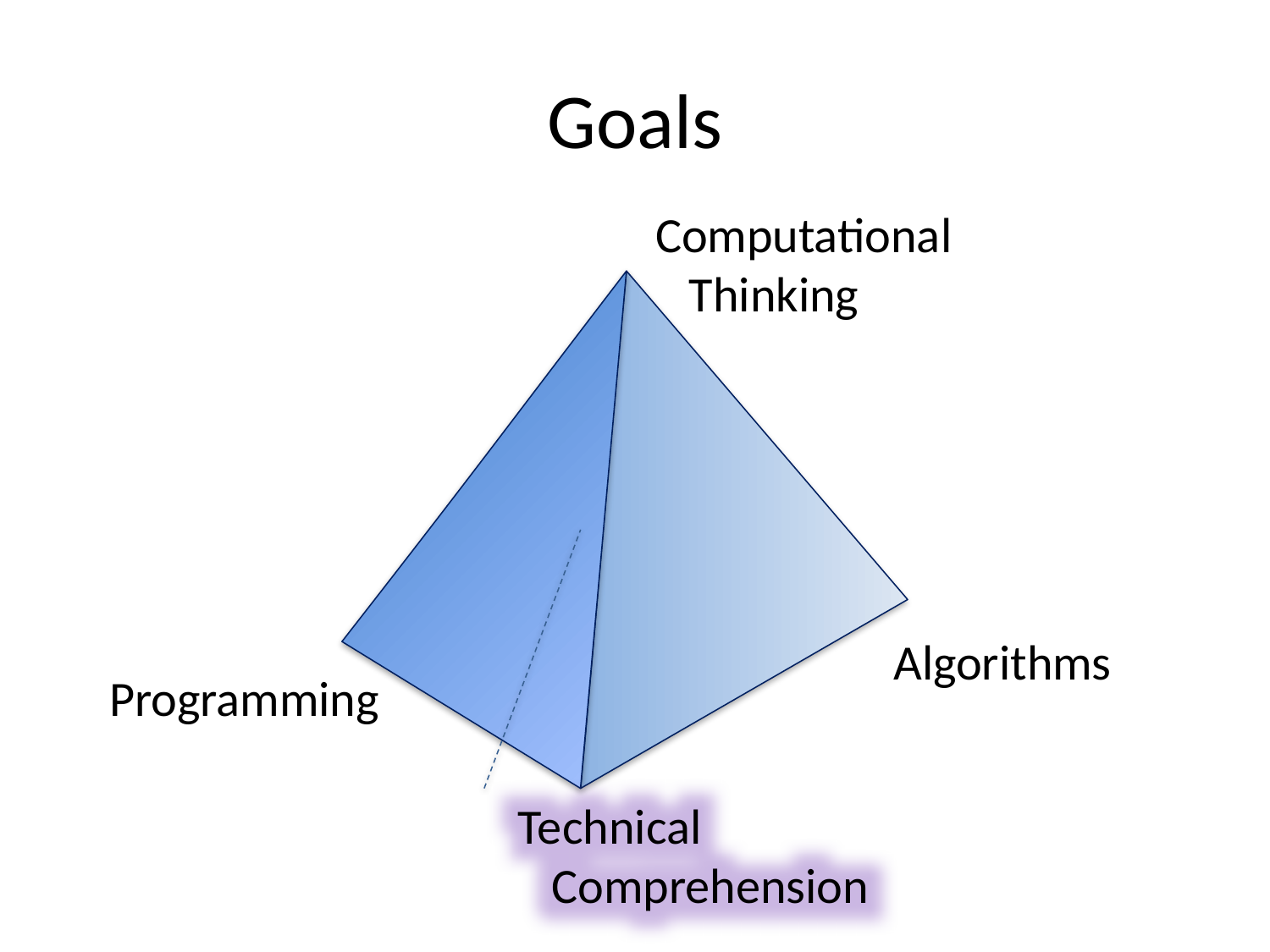

# Goals
Computational
   Thinking

Algorithms
Programming
Technical
   Comprehension